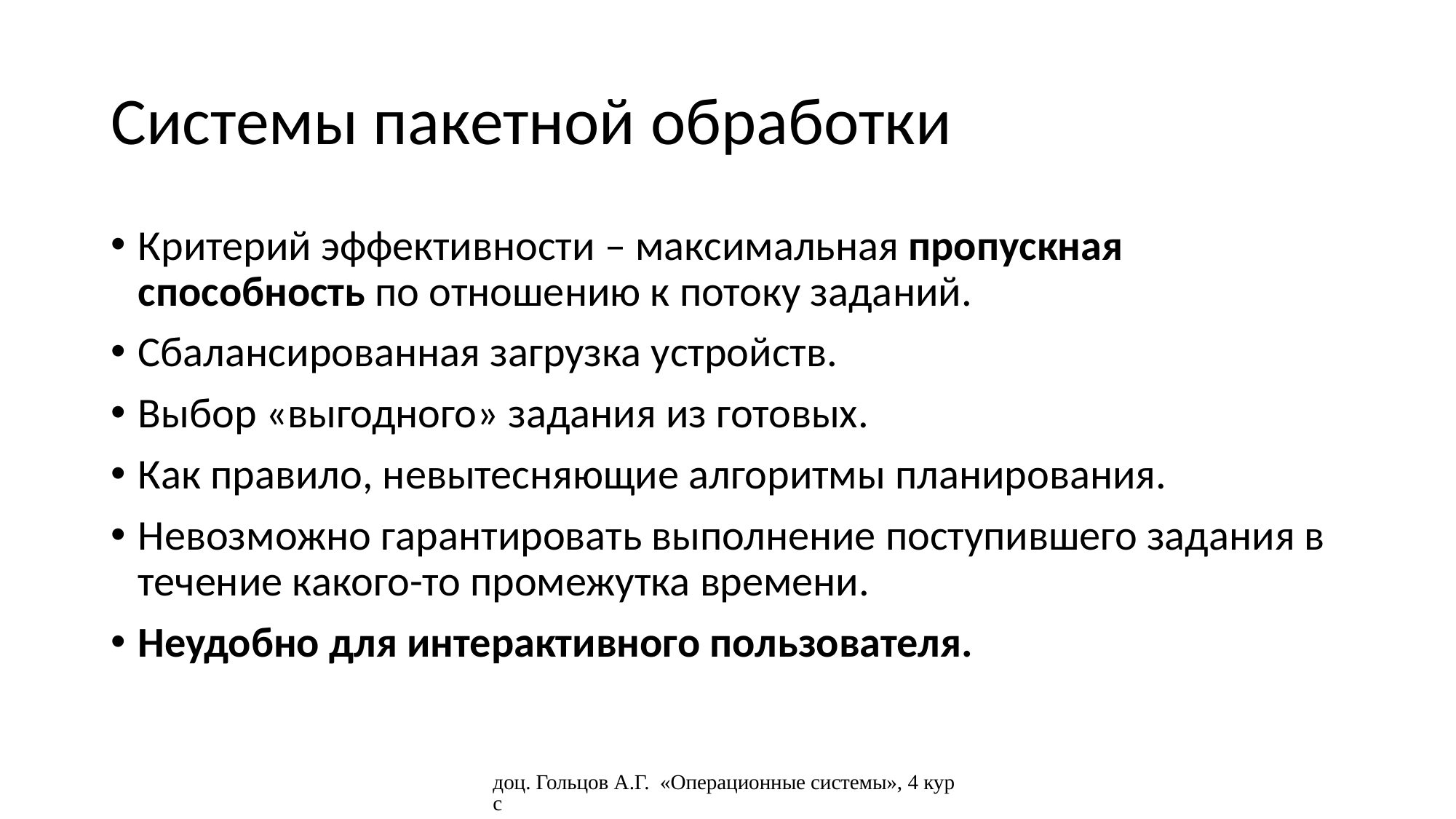

# Системы пакетной обработки
Критерий эффективности – максимальная пропускная способность по отношению к потоку заданий.
Сбалансированная загрузка устройств.
Выбор «выгодного» задания из готовых.
Как правило, невытесняющие алгоритмы планирования.
Невозможно гарантировать выполнение поступившего задания в течение какого-то промежутка времени.
Неудобно для интерактивного пользователя.
доц. Гольцов А.Г.  «Операционные системы», 4 курс